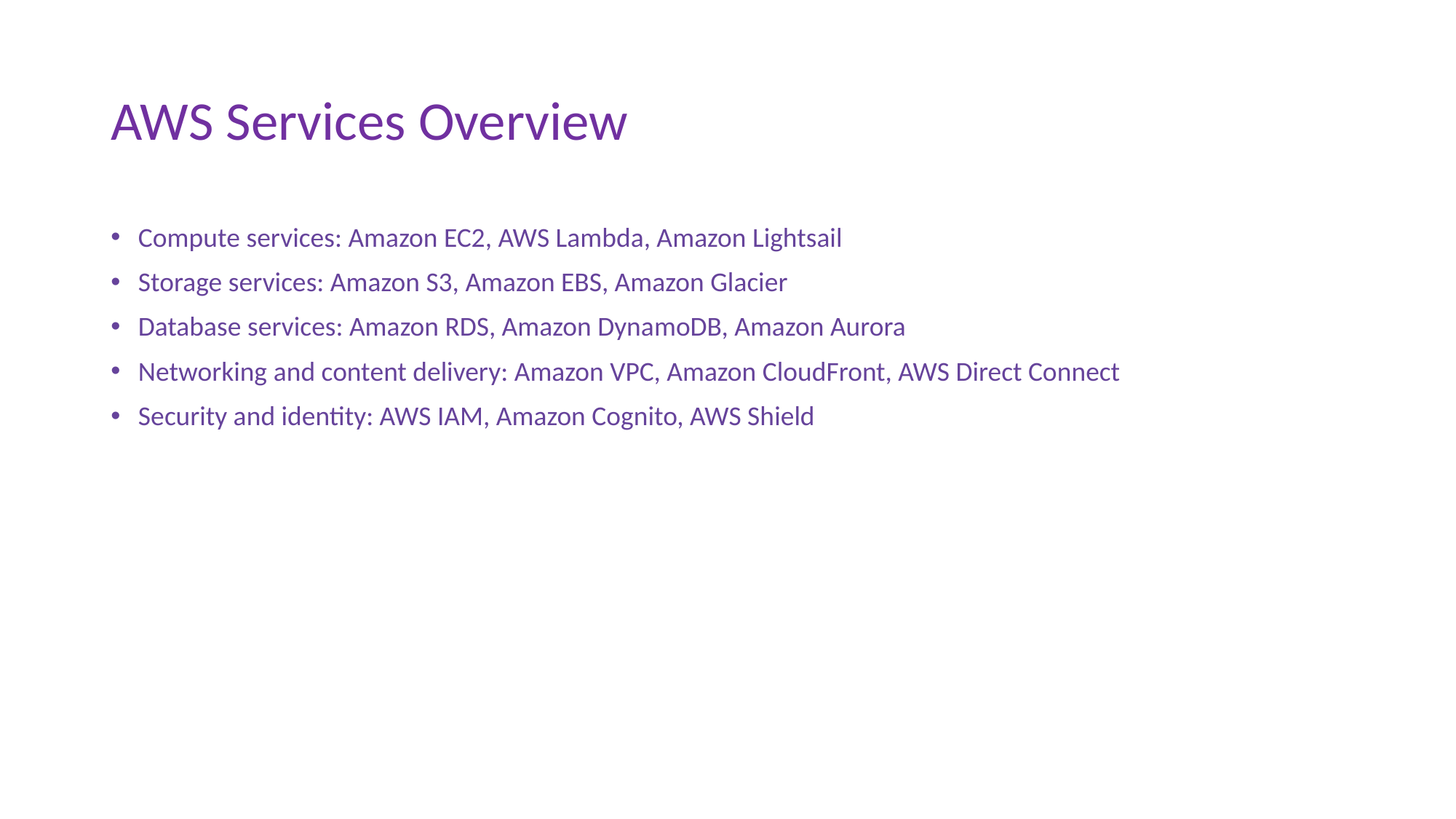

# AWS Services Overview
Compute services: Amazon EC2, AWS Lambda, Amazon Lightsail
Storage services: Amazon S3, Amazon EBS, Amazon Glacier
Database services: Amazon RDS, Amazon DynamoDB, Amazon Aurora
Networking and content delivery: Amazon VPC, Amazon CloudFront, AWS Direct Connect
Security and identity: AWS IAM, Amazon Cognito, AWS Shield